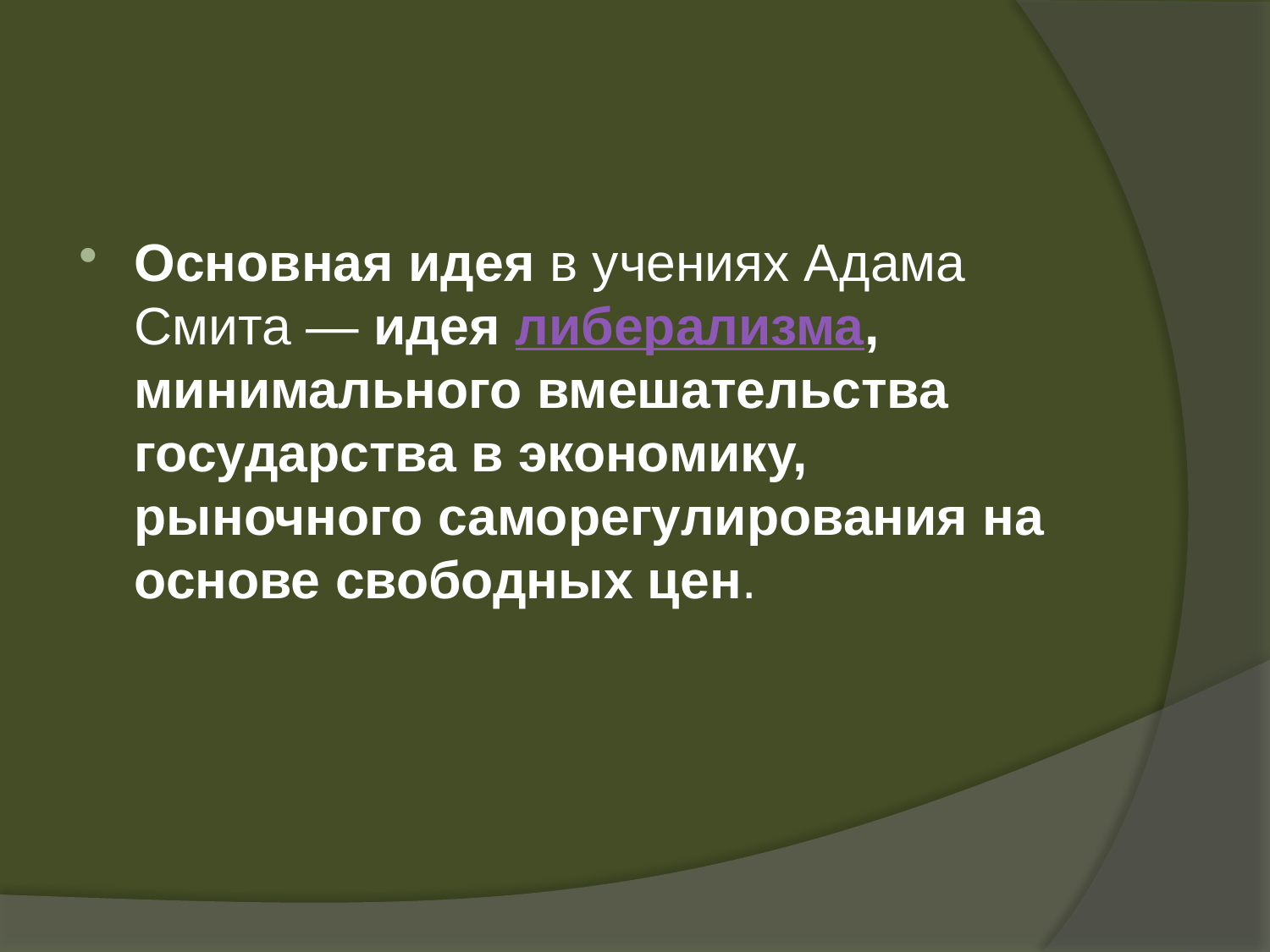

Основная идея в учениях Адама Смита — идея либерализма, минимального вмешательства государства в экономику, рыночного саморегулирования на основе свободных цен.